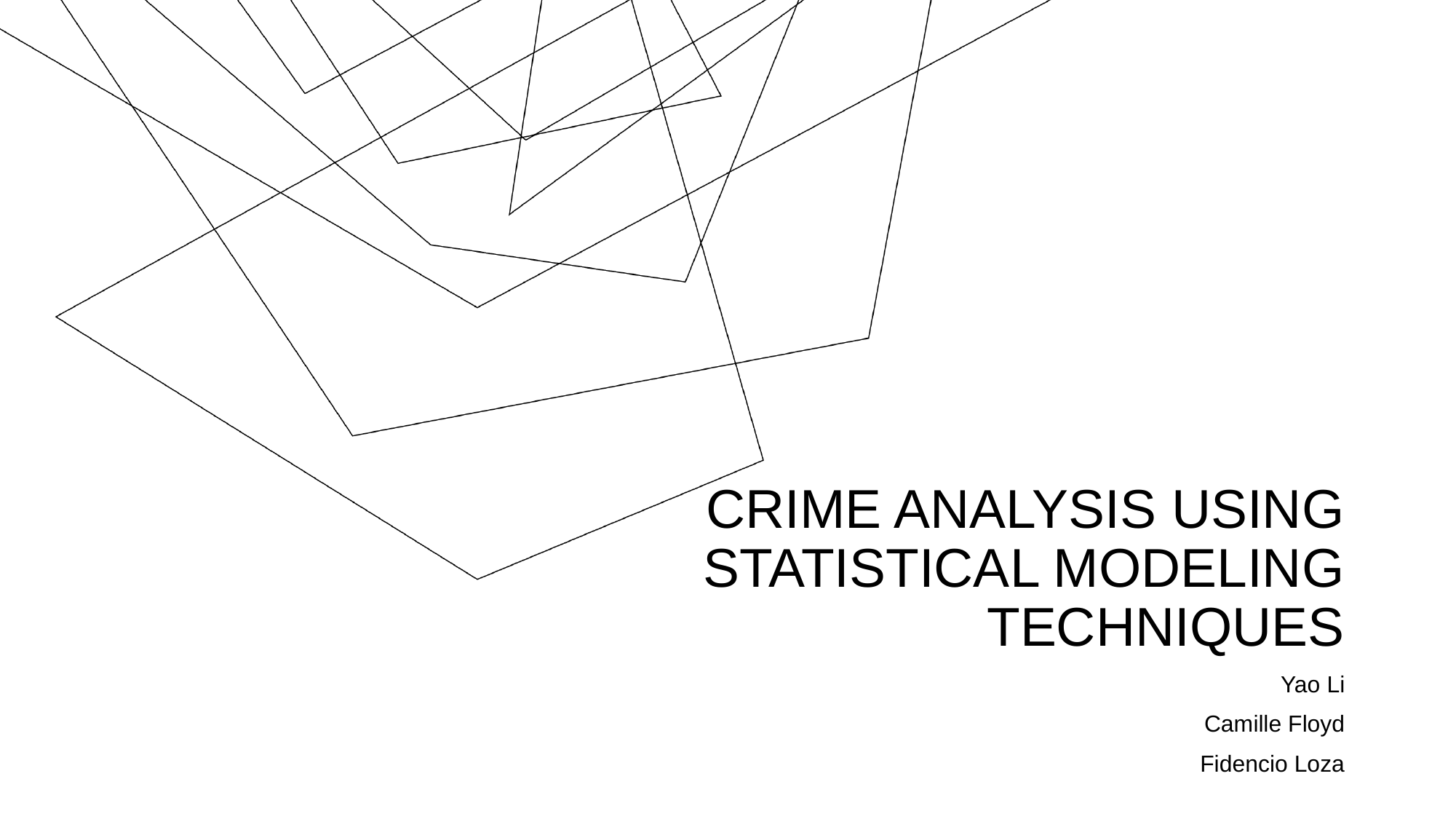

# CRIME ANALYSIS USING STATISTICAL MODELING TECHNIQUES
Yao Li
Camille Floyd
Fidencio Loza